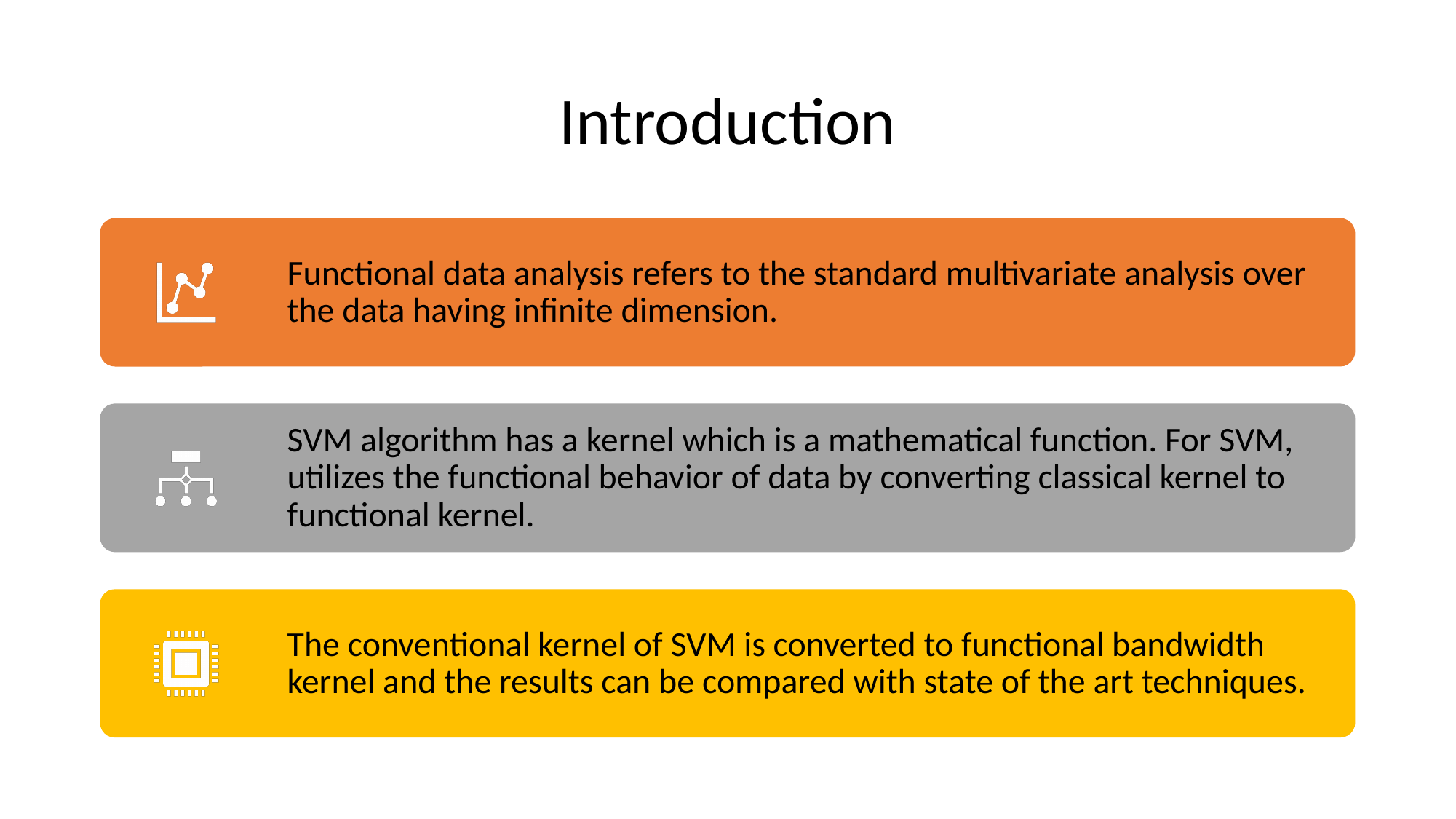

# Introduction
Functional data analysis refers to the standard multivariate analysis over the data having infinite dimension.
SVM algorithm has a kernel which is a mathematical function. For SVM, utilizes the functional behavior of data by converting classical kernel to functional kernel.
The conventional kernel of SVM is converted to functional bandwidth kernel and the results can be compared with state of the art techniques.